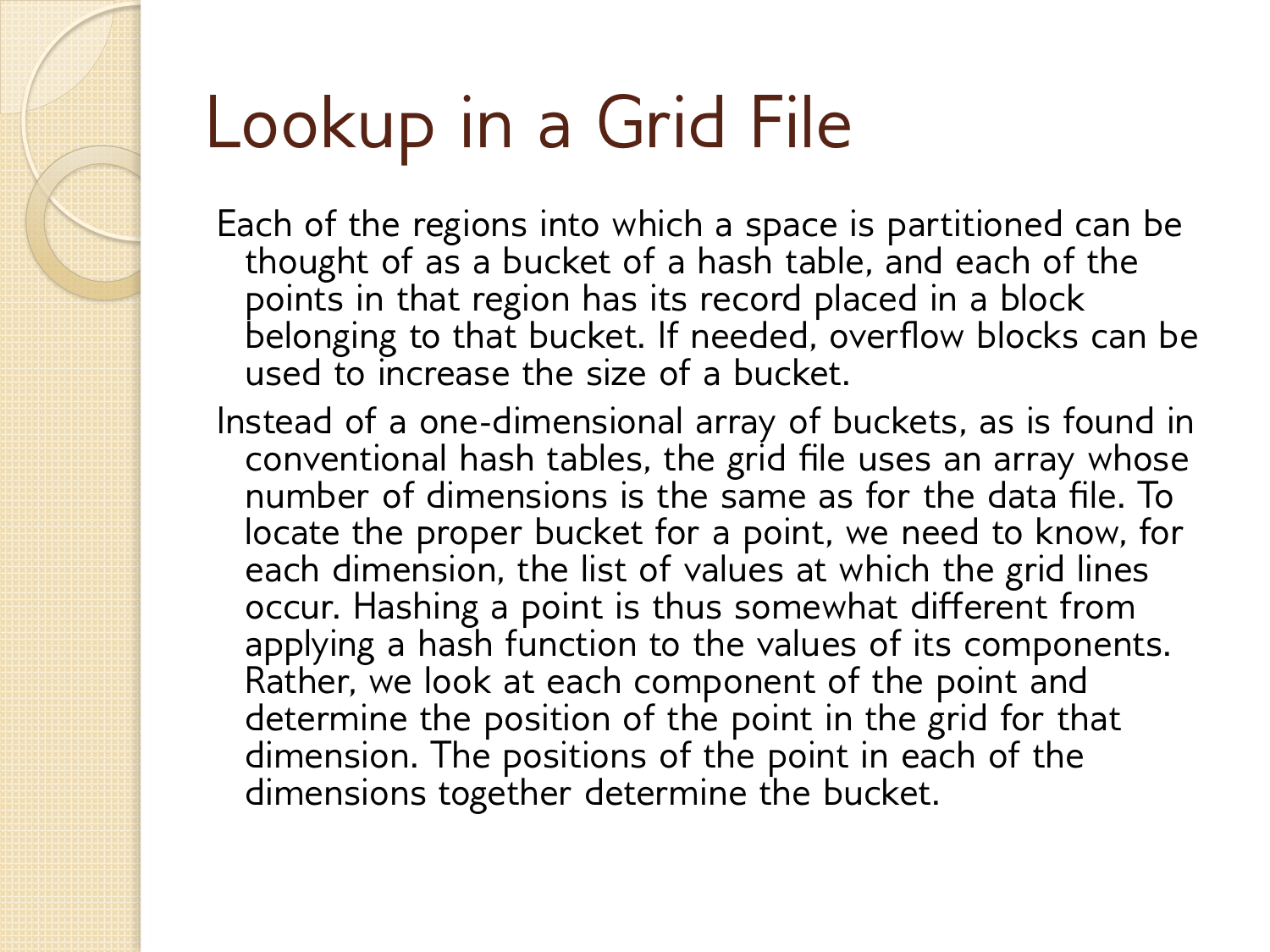

# Lookup in a Grid File
Each of the regions into which a space is partitioned can be thought of as a bucket of a hash table, and each of the points in that region has its record placed in a block belonging to that bucket. If needed, overflow blocks can be used to increase the size of a bucket.
Instead of a one-dimensional array of buckets, as is found in conventional hash tables, the grid file uses an array whose number of dimensions is the same as for the data file. To locate the proper bucket for a point, we need to know, for each dimension, the list of values at which the grid lines occur. Hashing a point is thus somewhat different from applying a hash function to the values of its components. Rather, we look at each component of the point and determine the position of the point in the grid for that dimension. The positions of the point in each of the dimensions together determine the bucket.